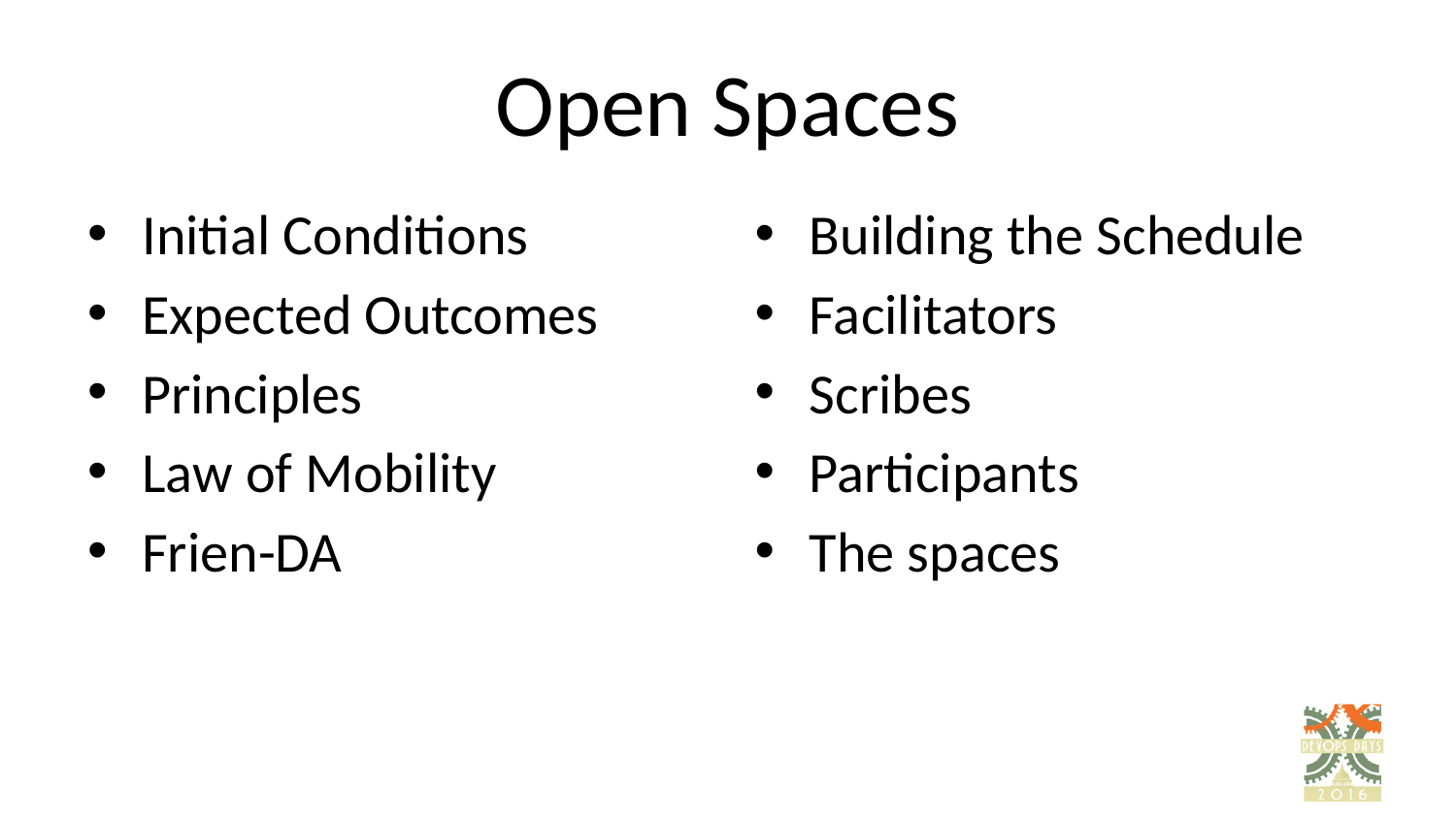

# Open Spaces
Initial Conditions
Expected Outcomes
Principles
Law of Mobility
Frien-DA
Building the Schedule
Facilitators
Scribes
Participants
The spaces